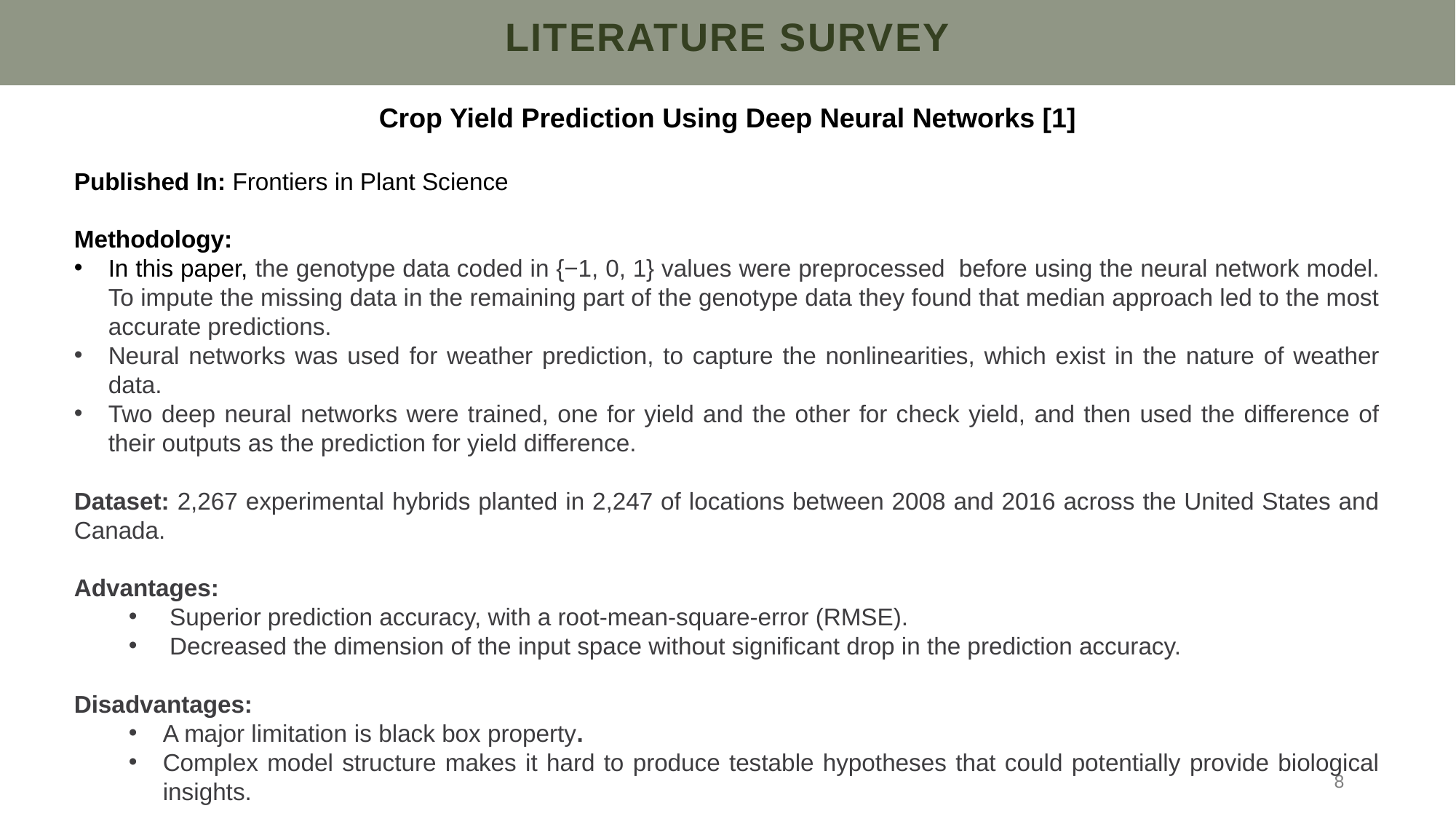

literature survey
Crop Yield Prediction Using Deep Neural Networks [1]

Published In: Frontiers in Plant Science

Methodology:
In this paper, the genotype data coded in {−1, 0, 1} values were preprocessed  before using the neural network model. To impute the missing data in the remaining part of the genotype data they found that median approach led to the most accurate predictions.
Neural networks was used for weather prediction, to capture the nonlinearities, which exist in the nature of weather data.
Two deep neural networks were trained, one for yield and the other for check yield, and then used the difference of their outputs as the prediction for yield difference.

Dataset: 2,267 experimental hybrids planted in 2,247 of locations between 2008 and 2016 across the United States and Canada.

Advantages:
 Superior prediction accuracy, with a root-mean-square-error (RMSE).
 Decreased the dimension of the input space without significant drop in the prediction accuracy.

Disadvantages:
A major limitation is black box property.
Complex model structure makes it hard to produce testable hypotheses that could potentially provide biological insights.
8